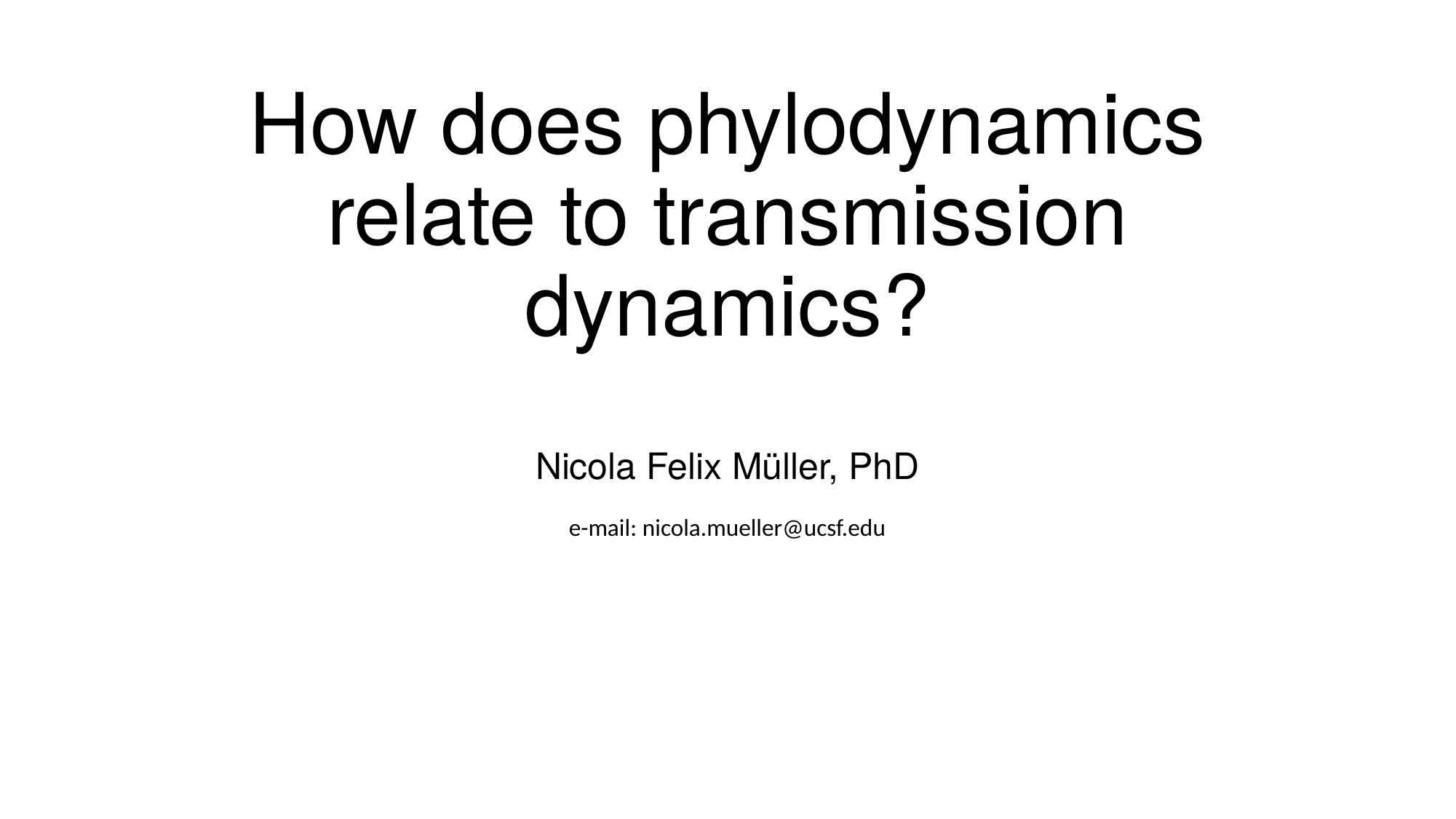

# How does phylodynamics relate to transmission dynamics?

Nicola Felix Müller, PhD
e-mail: nicola.mueller@ucsf.edu